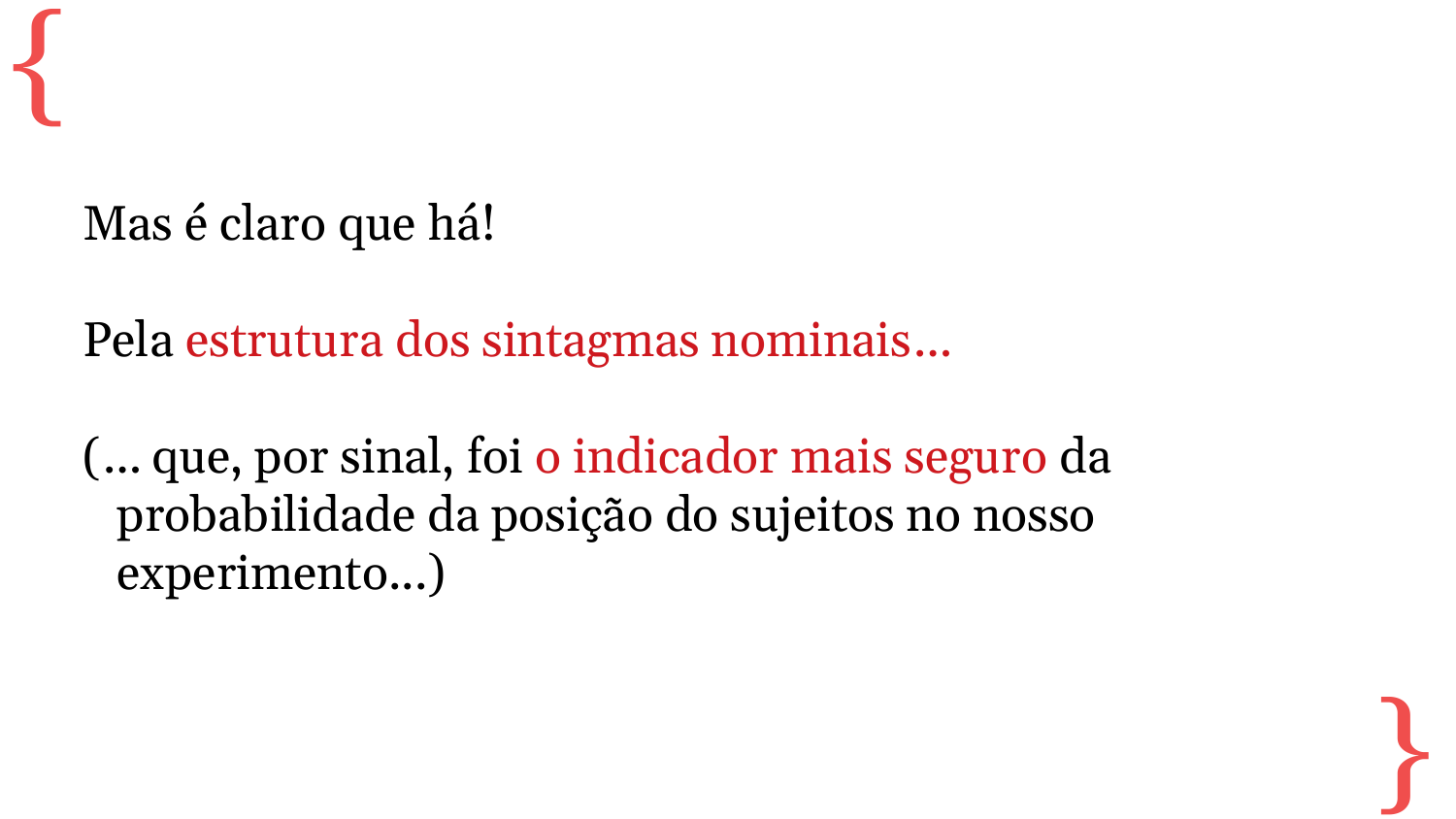

Mas é claro que há!

Pela estrutura dos sintagmas nominais…

(… que, por sinal, foi o indicador mais seguro da probabilidade da posição do sujeitos no nosso experimento...)